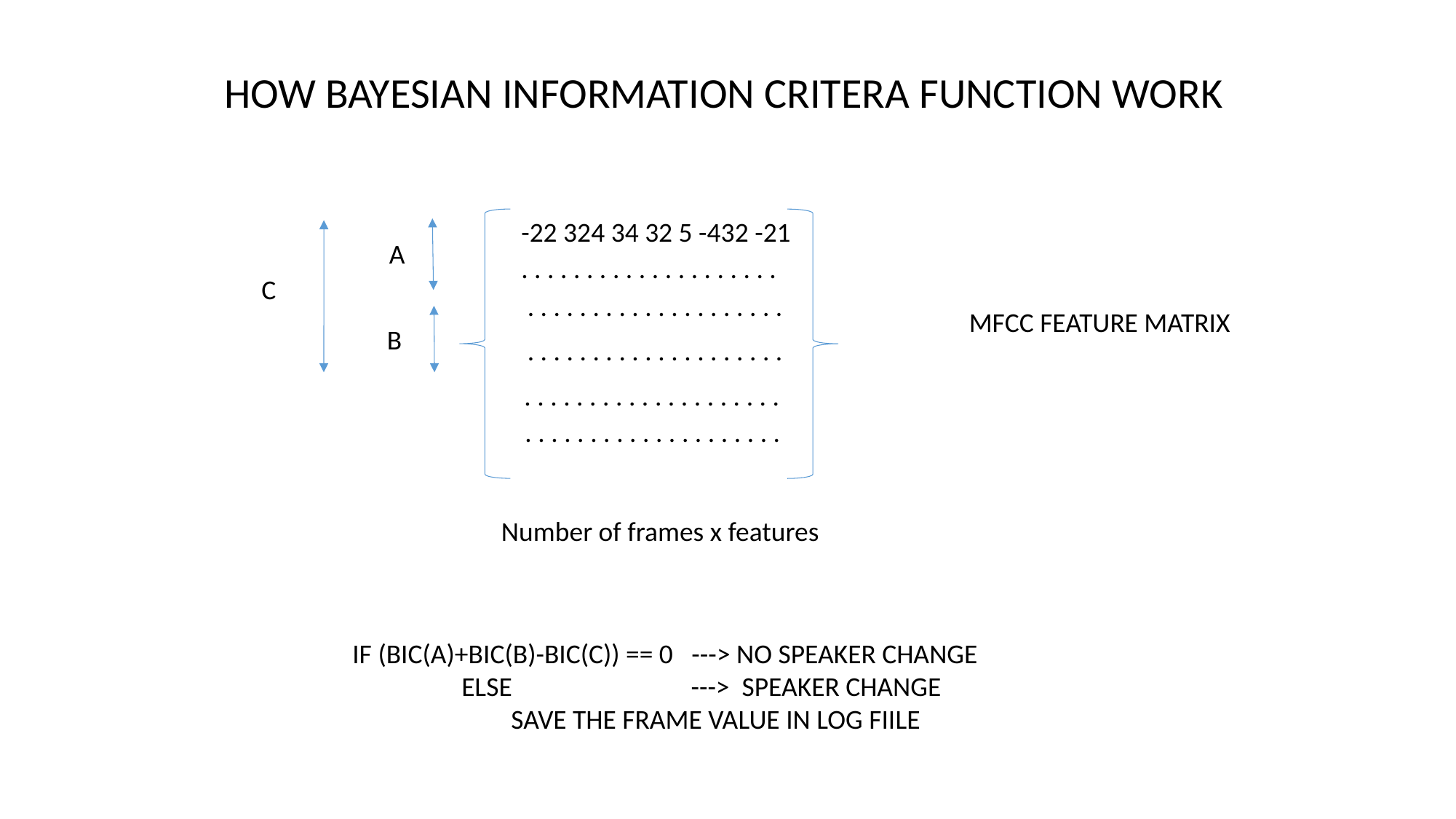

HOW BAYESIAN INFORMATION CRITERA FUNCTION WORK

-22 324 34 32 5 -432 -21
A
. . . . . . . . . . . . . . . . . . . .
C
. . . . . . . . . . . . . . . . . . . .
MFCC FEATURE MATRIX
B
. . . . . . . . . . . . . . . . . . . .
. . . . . . . . . . . . . . . . . . . .
. . . . . . . . . . . . . . . . . . . .
Number of frames x features
IF (BIC(A)+BIC(B)-BIC(C)) == 0   ---> NO SPEAKER CHANGE
	ELSE                             --->  SPEAKER CHANGE
	        SAVE THE FRAME VALUE IN LOG FIILE